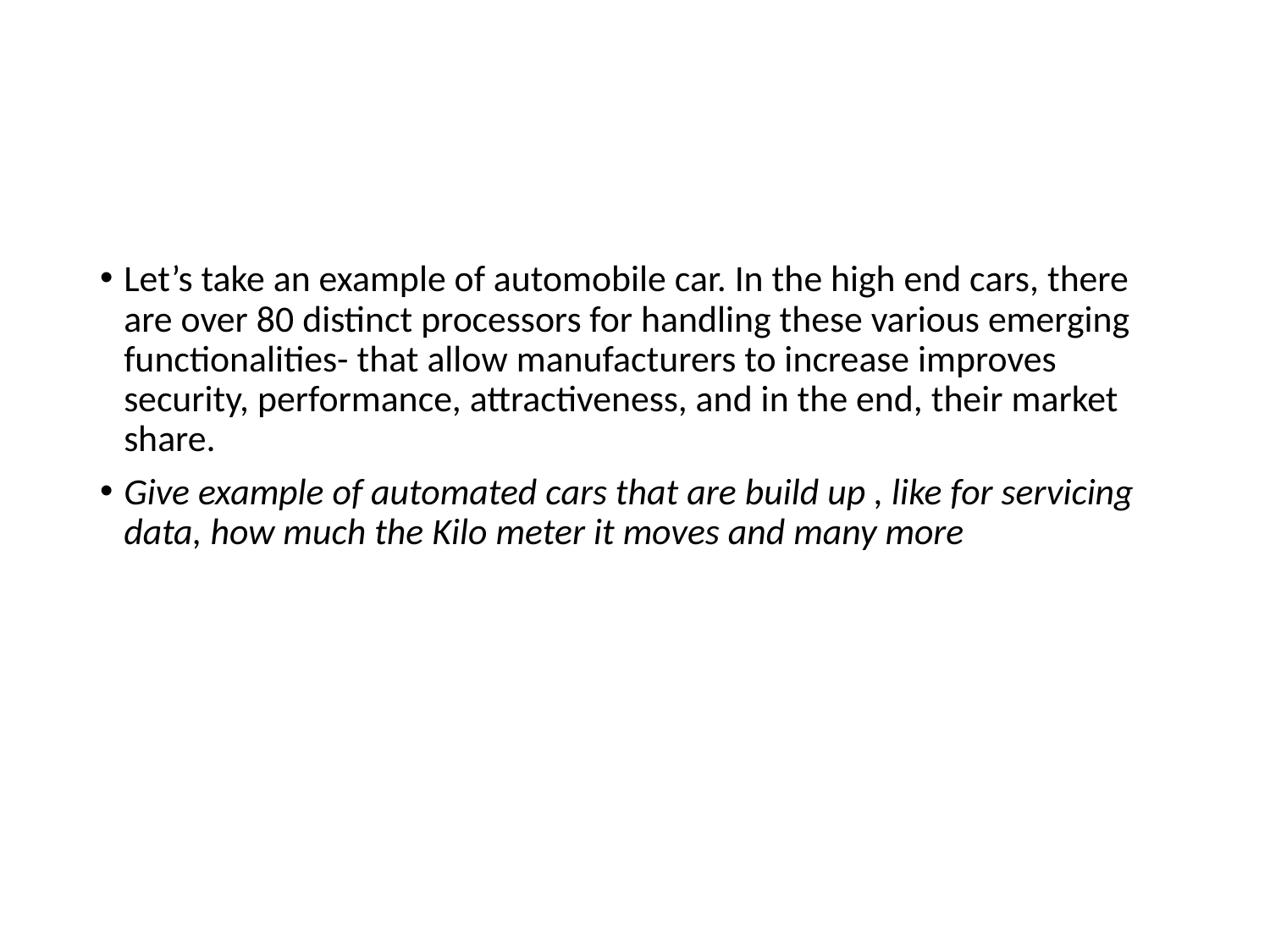

#
Let’s take an example of automobile car. In the high end cars, there are over 80 distinct processors for handling these various emerging functionalities- that allow manufacturers to increase improves security, performance, attractiveness, and in the end, their market share.
Give example of automated cars that are build up , like for servicing data, how much the Kilo meter it moves and many more